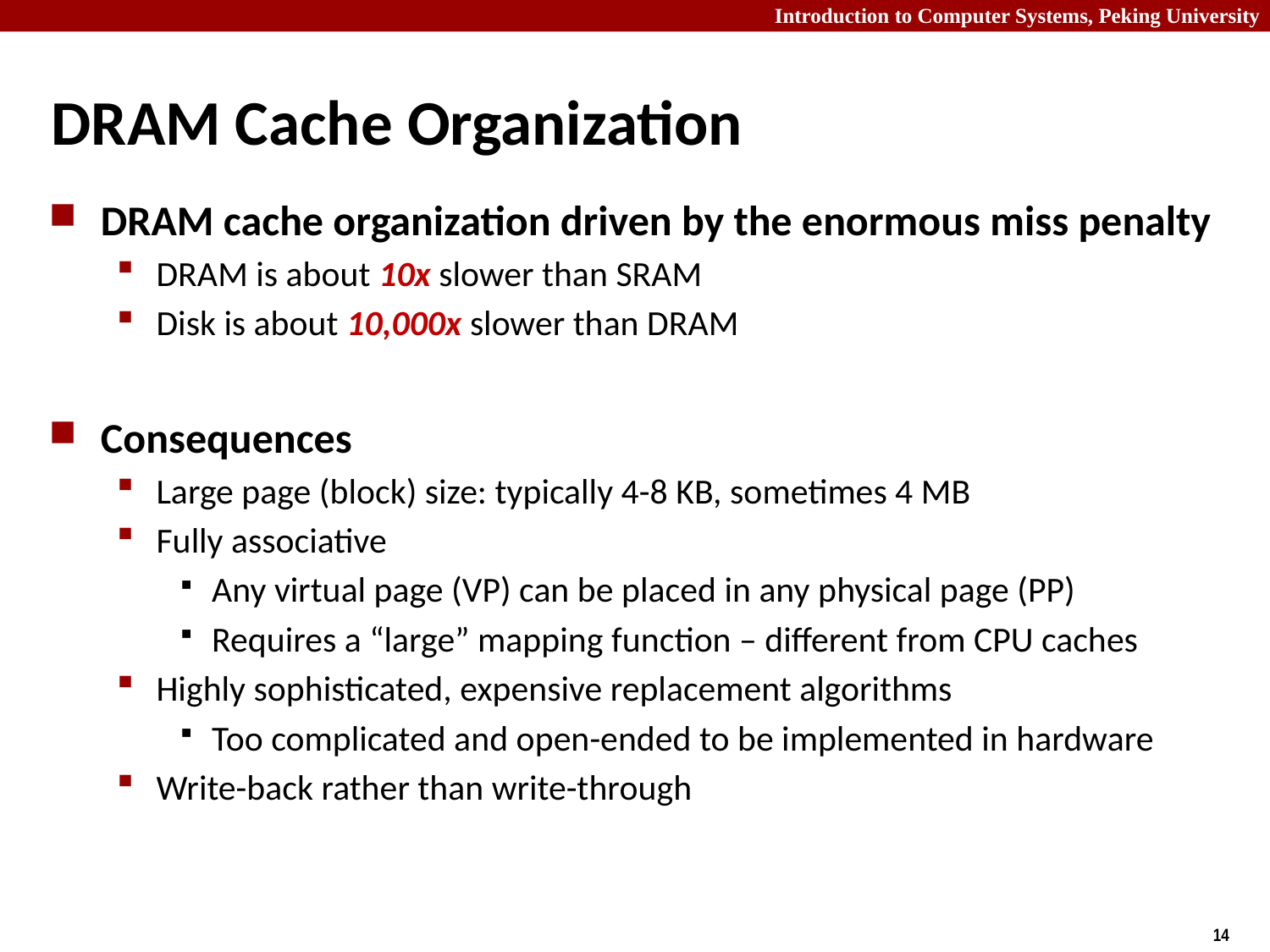

# DRAM Cache Organization
DRAM cache organization driven by the enormous miss penalty
DRAM is about 10x slower than SRAM
Disk is about 10,000x slower than DRAM

Consequences
Large page (block) size: typically 4-8 KB, sometimes 4 MB
Fully associative
Any virtual page (VP) can be placed in any physical page (PP)
Requires a “large” mapping function – different from CPU caches
Highly sophisticated, expensive replacement algorithms
Too complicated and open-ended to be implemented in hardware
Write-back rather than write-through